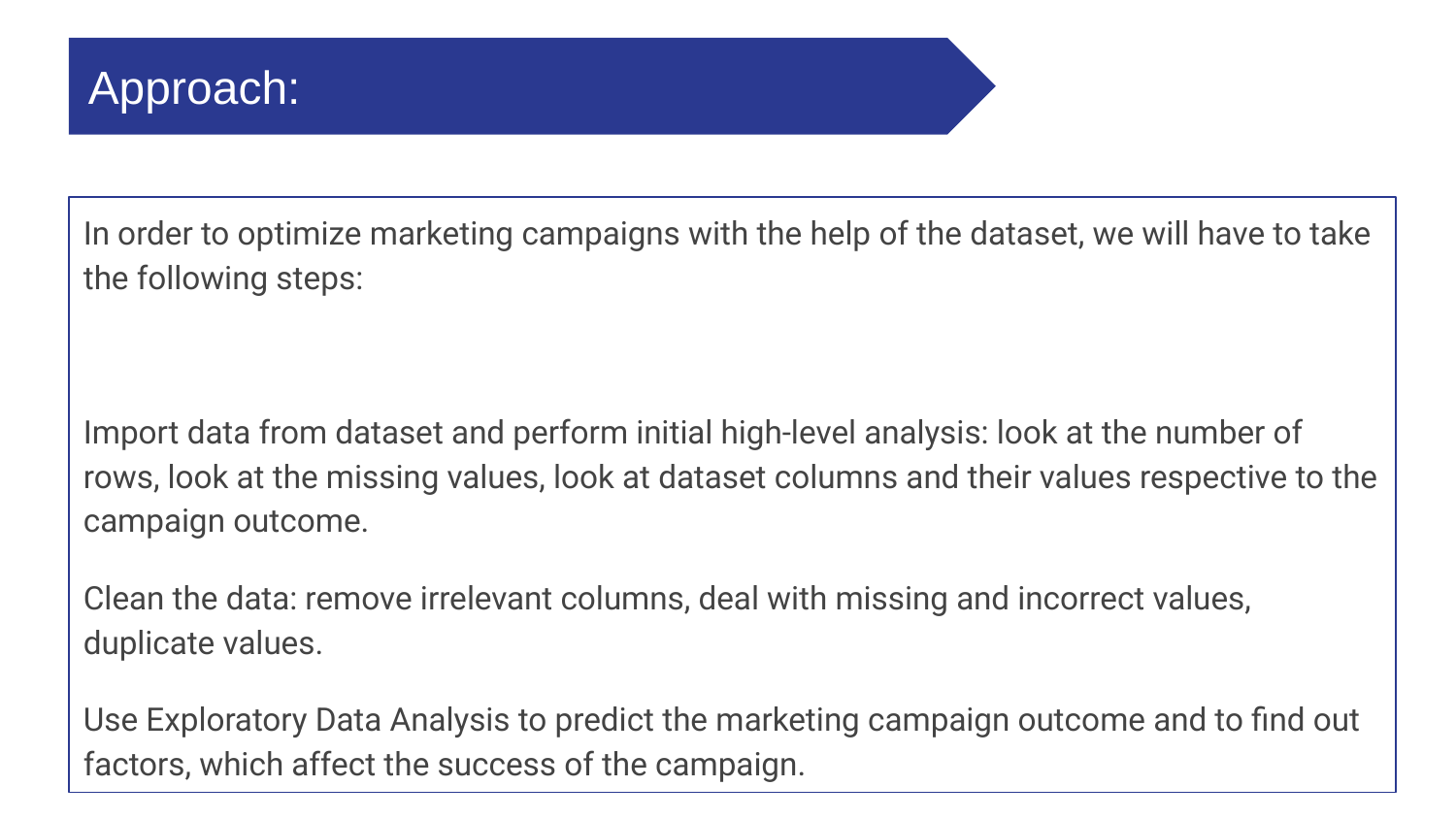

Approach:
In order to optimize marketing campaigns with the help of the dataset, we will have to take the following steps:

Import data from dataset and perform initial high-level analysis: look at the number of rows, look at the missing values, look at dataset columns and their values respective to the campaign outcome.
Clean the data: remove irrelevant columns, deal with missing and incorrect values, duplicate values.
Use Exploratory Data Analysis to predict the marketing campaign outcome and to find out factors, which affect the success of the campaign.
Challenge 3